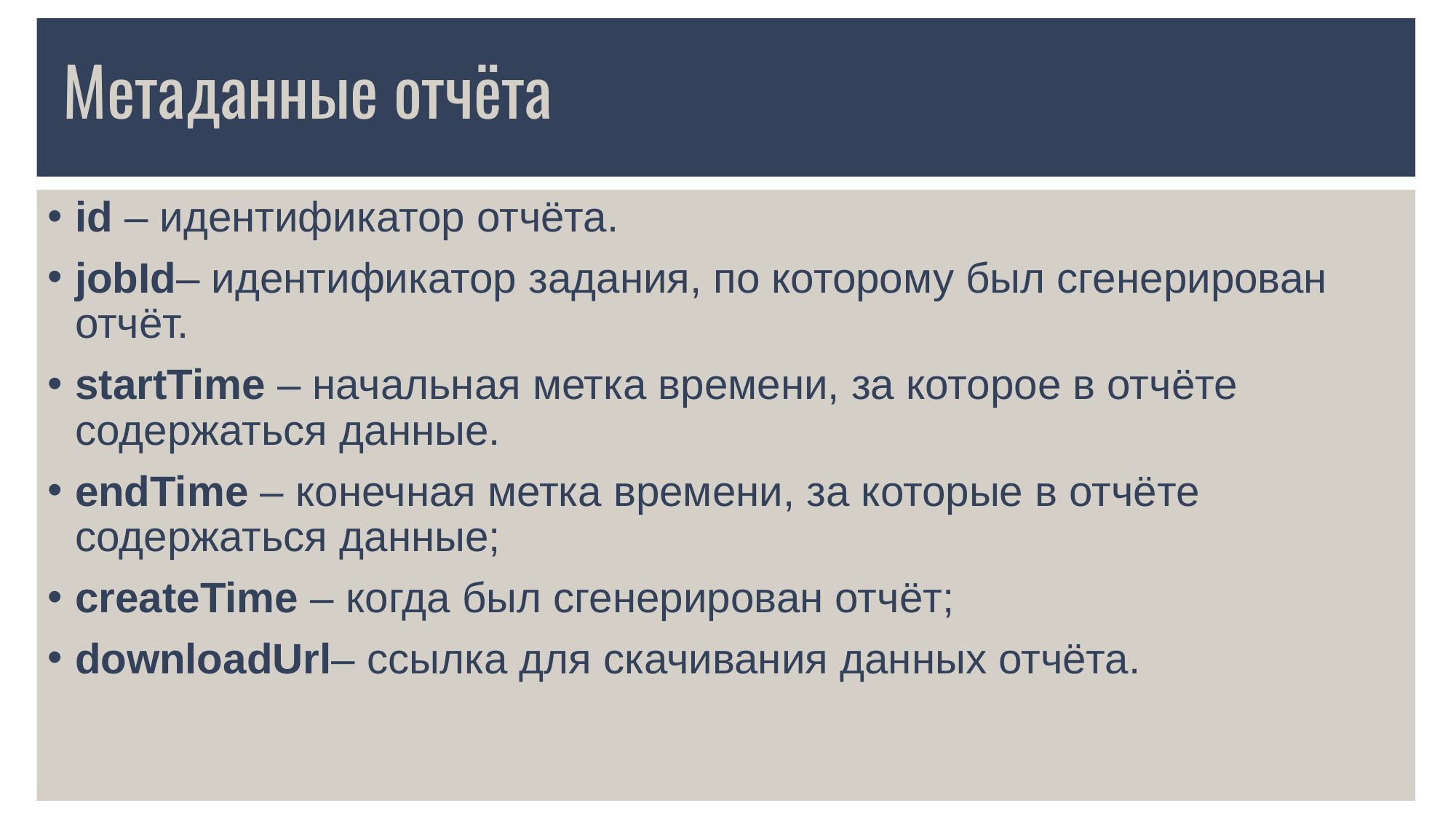

# Метаданные отчёта
id – идентификатор отчёта.
jobId– идентификатор задания, по которому был сгенерирован отчёт.
startTime – начальная метка времени, за которое в отчёте содержаться данные.
endTime – конечная метка времени, за которые в отчёте содержаться данные;
createTime – когда был сгенерирован отчёт;
downloadUrl– ссылка для скачивания данных отчёта.